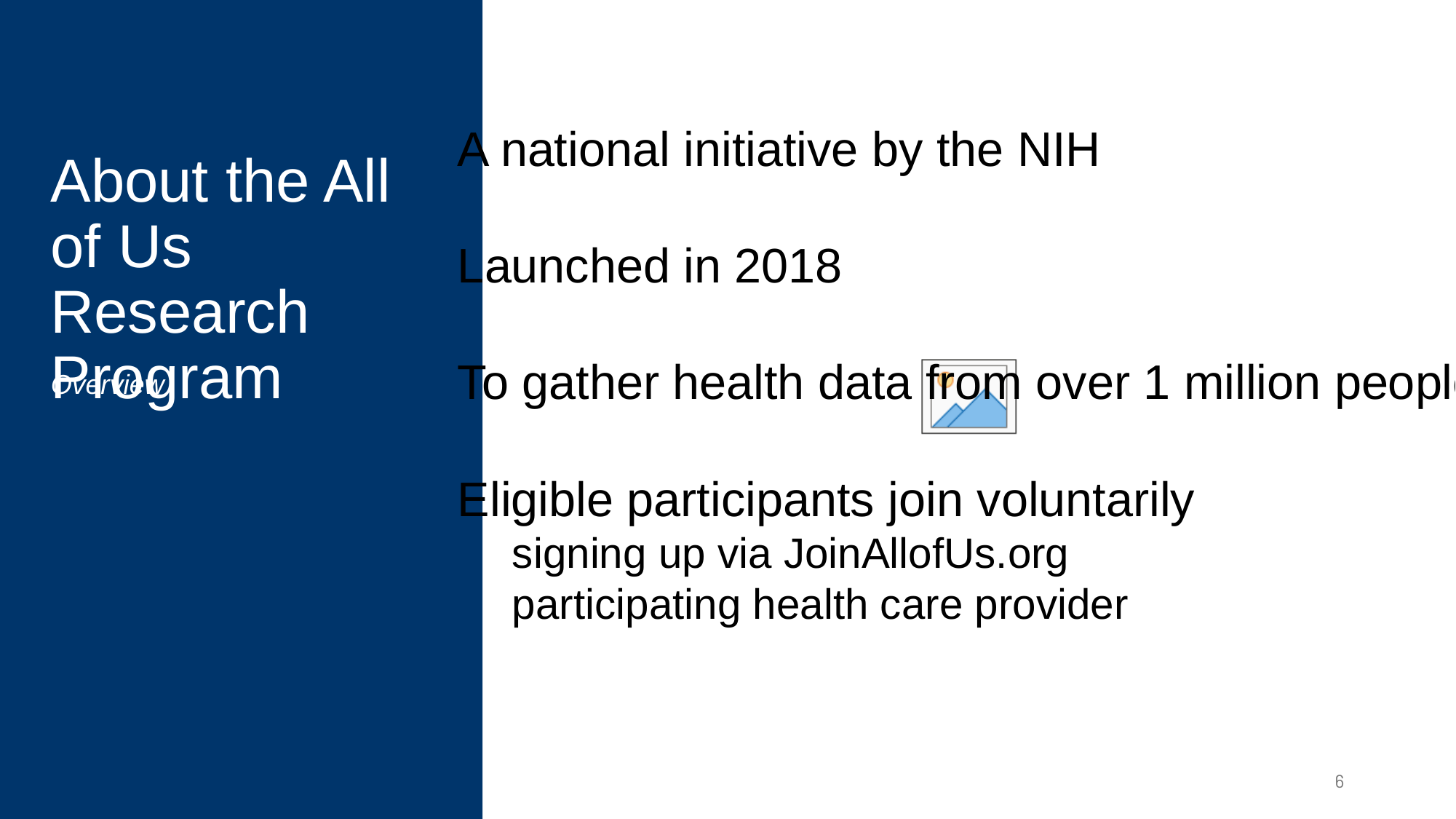

A national initiative by the NIH

Launched in 2018

To gather health data from over 1 million people

Eligible participants join voluntarily
signing up via JoinAllofUs.org
participating health care provider
About the All of Us Research Program
Overview
6